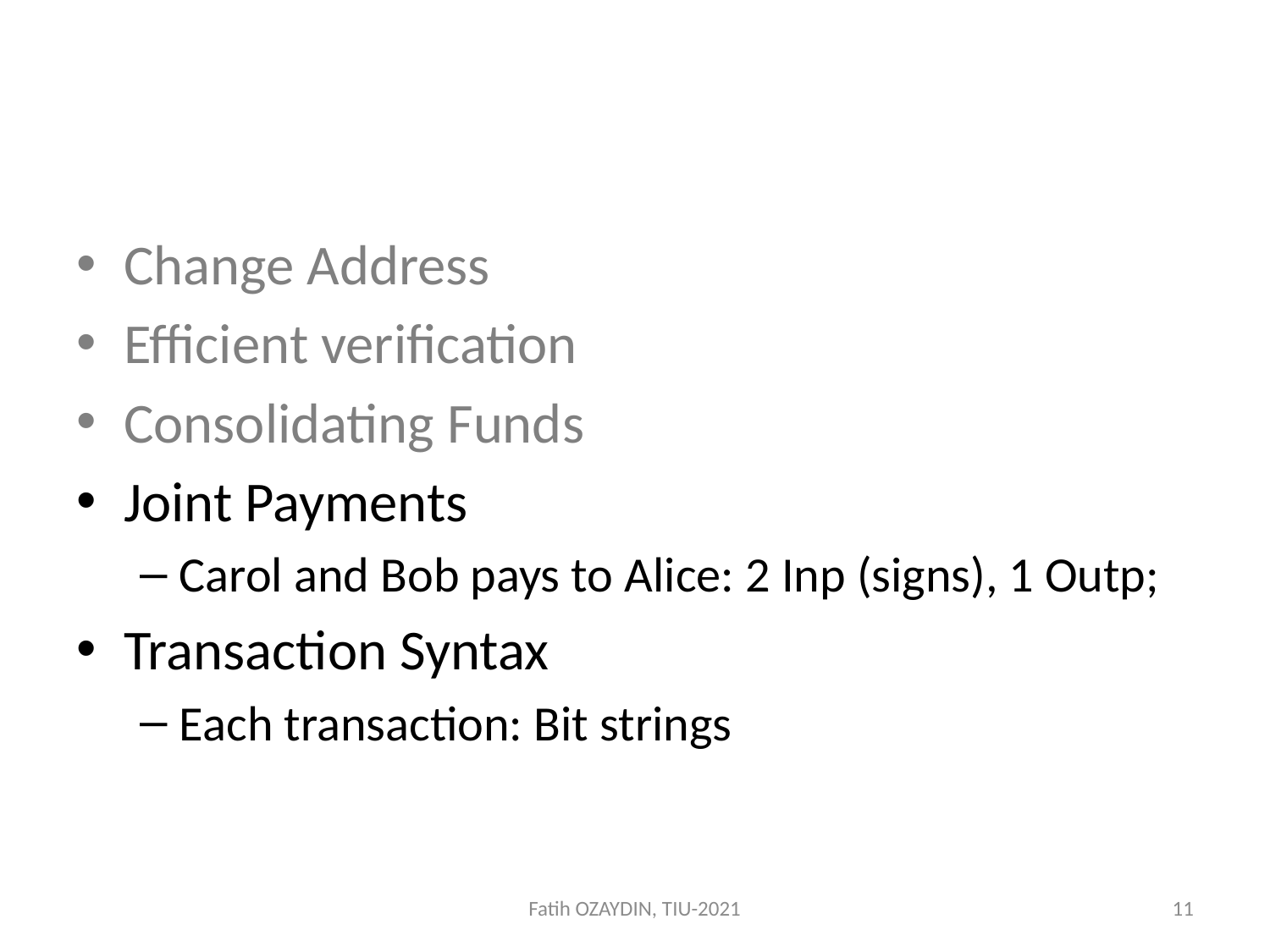

#
Change Address
Efficient verification
Consolidating Funds
Joint Payments
Carol and Bob pays to Alice: 2 Inp (signs), 1 Outp;
Transaction Syntax
Each transaction: Bit strings

Fatih OZAYDIN, TIU-2021
11